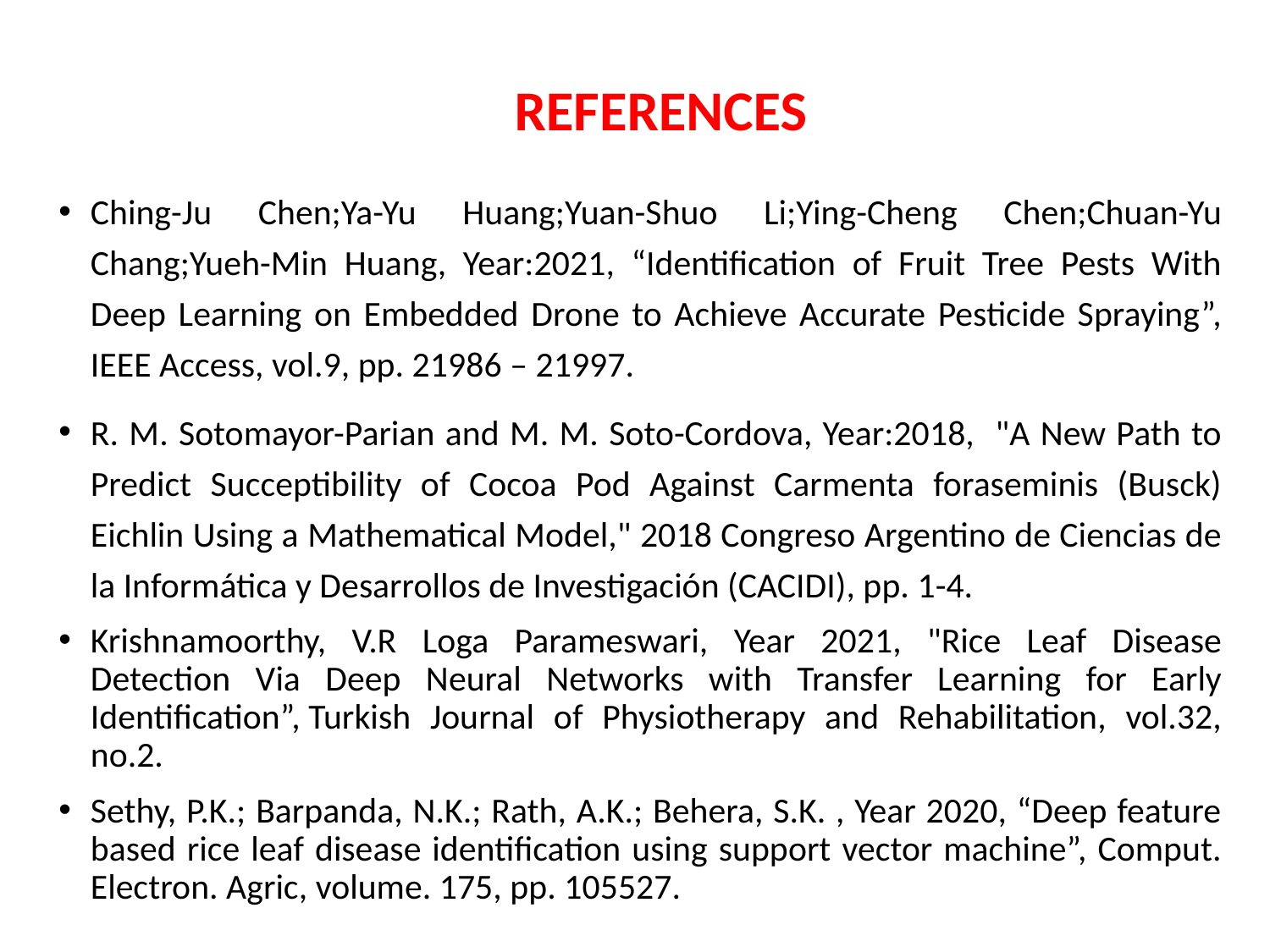

# REFERENCES
Ching-Ju Chen;Ya-Yu Huang;Yuan-Shuo Li;Ying-Cheng Chen;Chuan-Yu Chang;Yueh-Min Huang, Year:2021, “Identification of Fruit Tree Pests With Deep Learning on Embedded Drone to Achieve Accurate Pesticide Spraying”, IEEE Access, vol.9, pp. 21986 – 21997.
R. M. Sotomayor-Parian and M. M. Soto-Cordova, Year:2018,  "A New Path to Predict Succeptibility of Cocoa Pod Against Carmenta foraseminis (Busck) Eichlin Using a Mathematical Model," 2018 Congreso Argentino de Ciencias de la Informática y Desarrollos de Investigación (CACIDI), pp. 1-4.
Krishnamoorthy, V.R Loga Parameswari, Year 2021, "Rice Leaf Disease Detection Via Deep Neural Networks with Transfer Learning for Early Identification”, Turkish Journal of Physiotherapy and Rehabilitation, vol.32, no.2.
Sethy, P.K.; Barpanda, N.K.; Rath, A.K.; Behera, S.K. , Year 2020, “Deep feature based rice leaf disease identification using support vector machine”, Comput. Electron. Agric, volume. 175, pp. 105527.